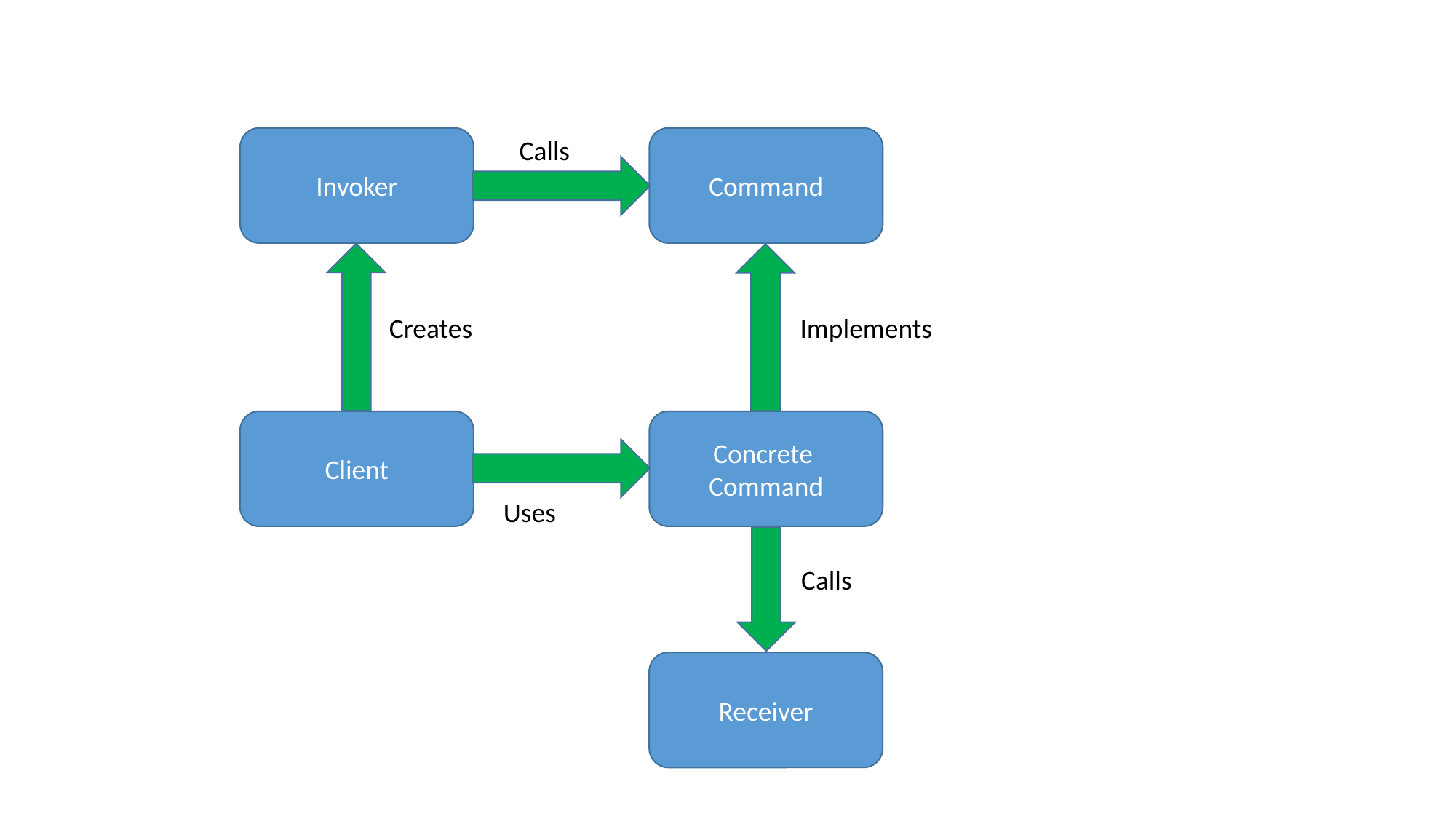

Invoker
Calls
Command

Creates
Implements
Client
Concrete
Command

Uses

Calls
Receiver